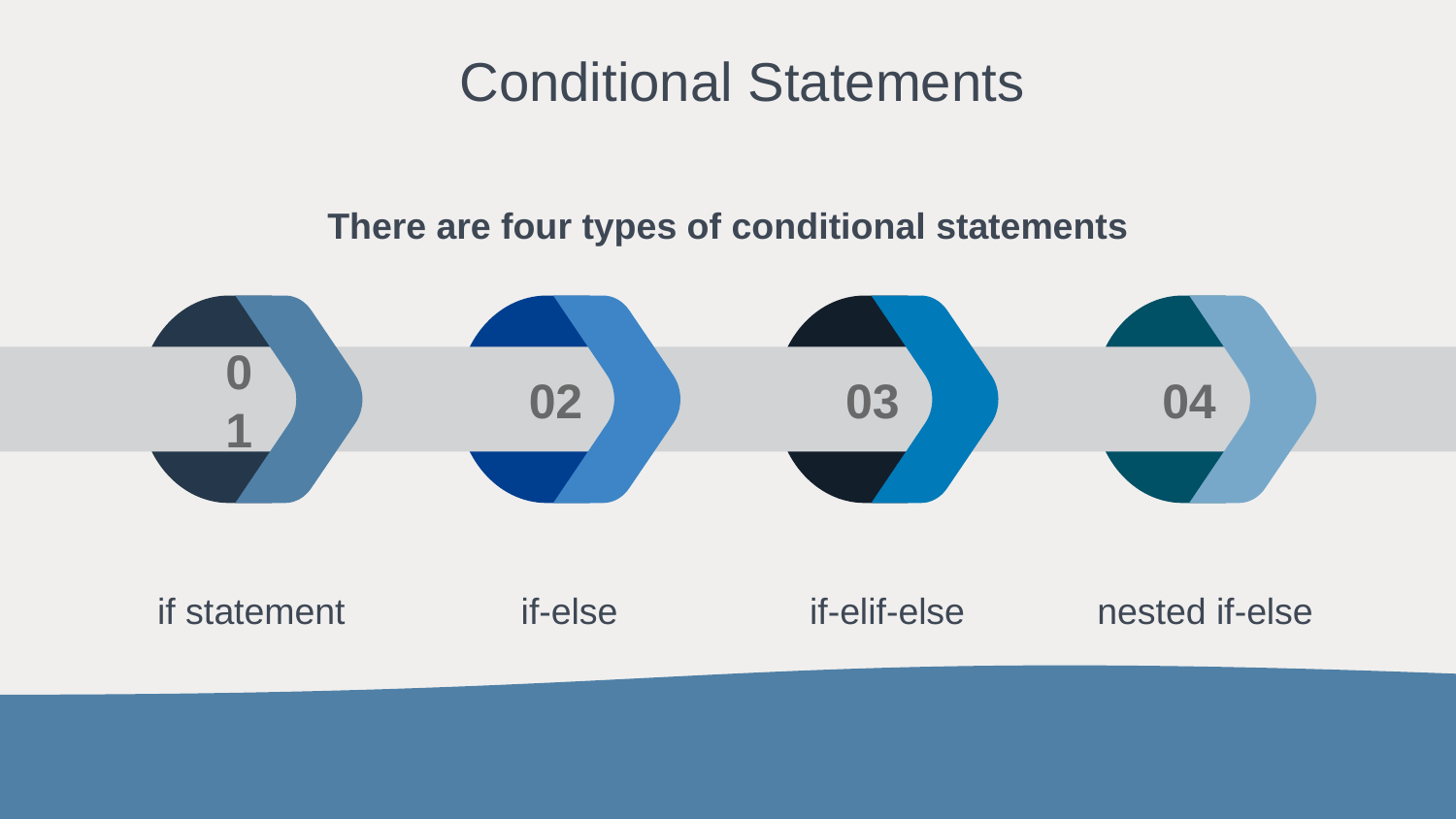

# Conditional Statements
There are four types of conditional statements

01
02
03
04
if statement
if-else
if-elif-else
nested if-else